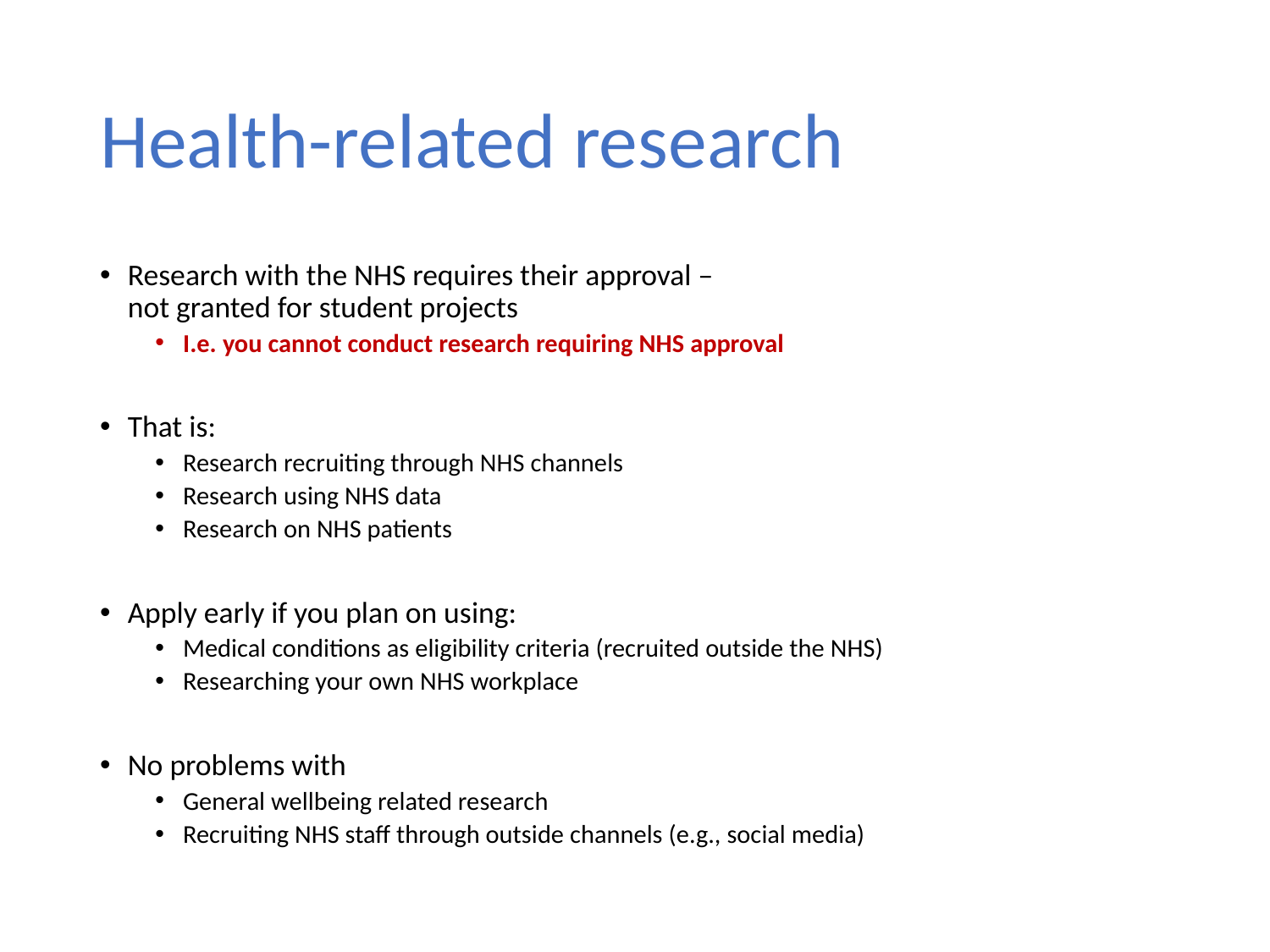

# Health-related research
Research with the NHS requires their approval –
not granted for student projects
I.e. you cannot conduct research requiring NHS approval

That is:
Research recruiting through NHS channels
Research using NHS data
Research on NHS patients

Apply early if you plan on using:
Medical conditions as eligibility criteria (recruited outside the NHS)
Researching your own NHS workplace

No problems with
General wellbeing related research
Recruiting NHS staff through outside channels (e.g., social media)